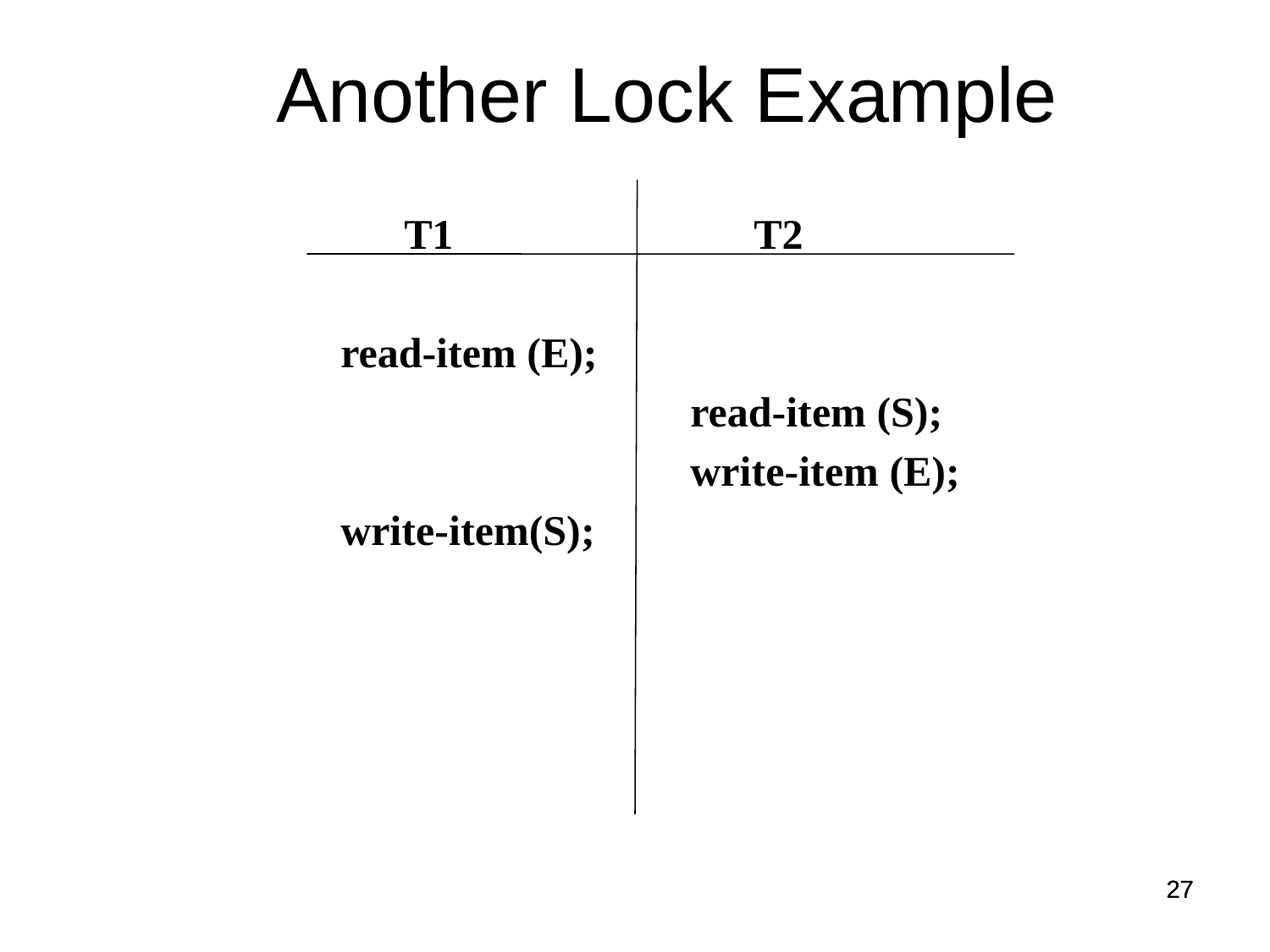

Another Lock Example

      T1

read-item (E);

write-item(S);

      T2

read-item (S);
write-item (E);

27
27